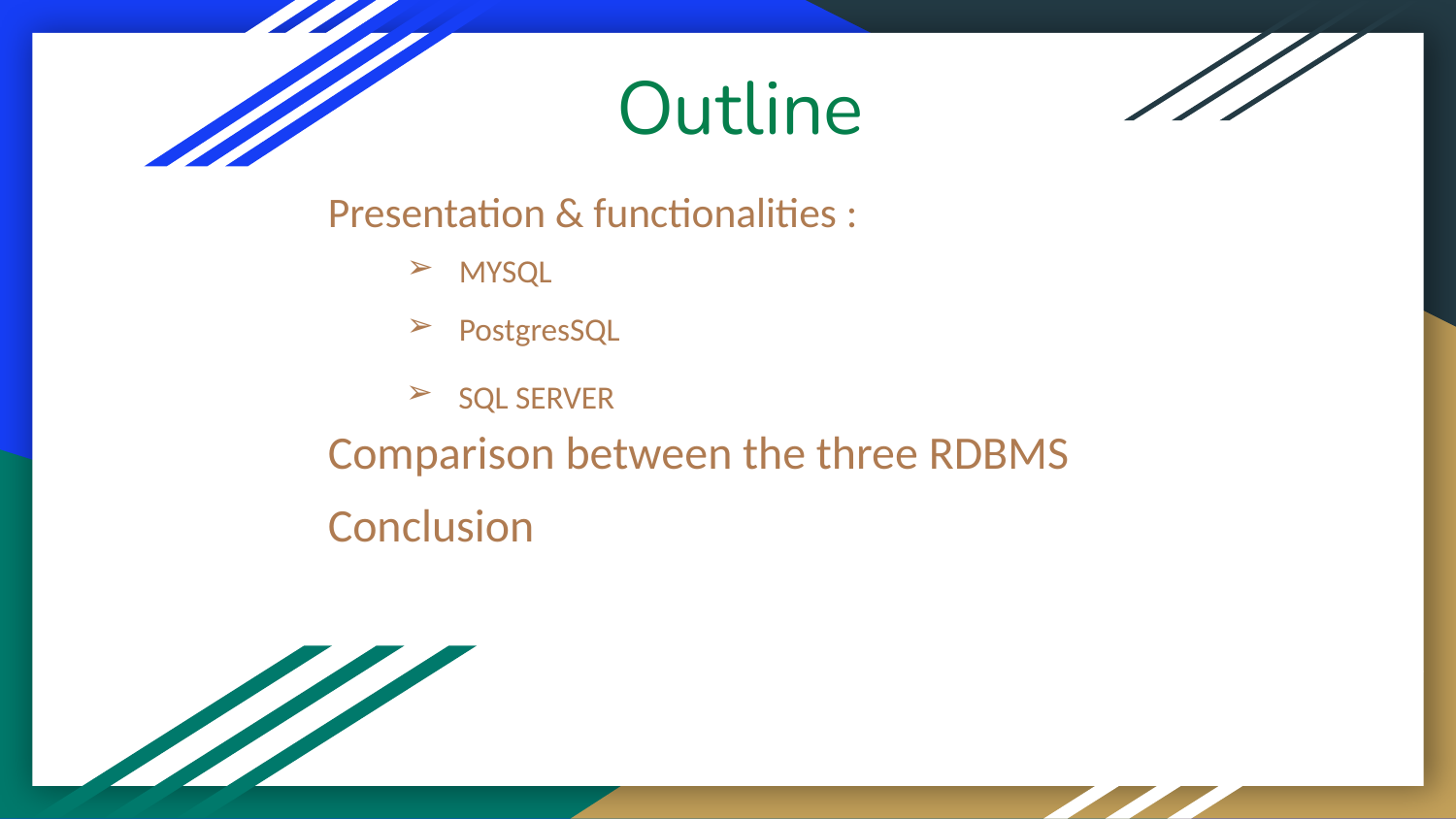

# Outline
Presentation & functionalities :
MYSQL
PostgresSQL
SQL SERVER
Comparison between the three RDBMS
Conclusion